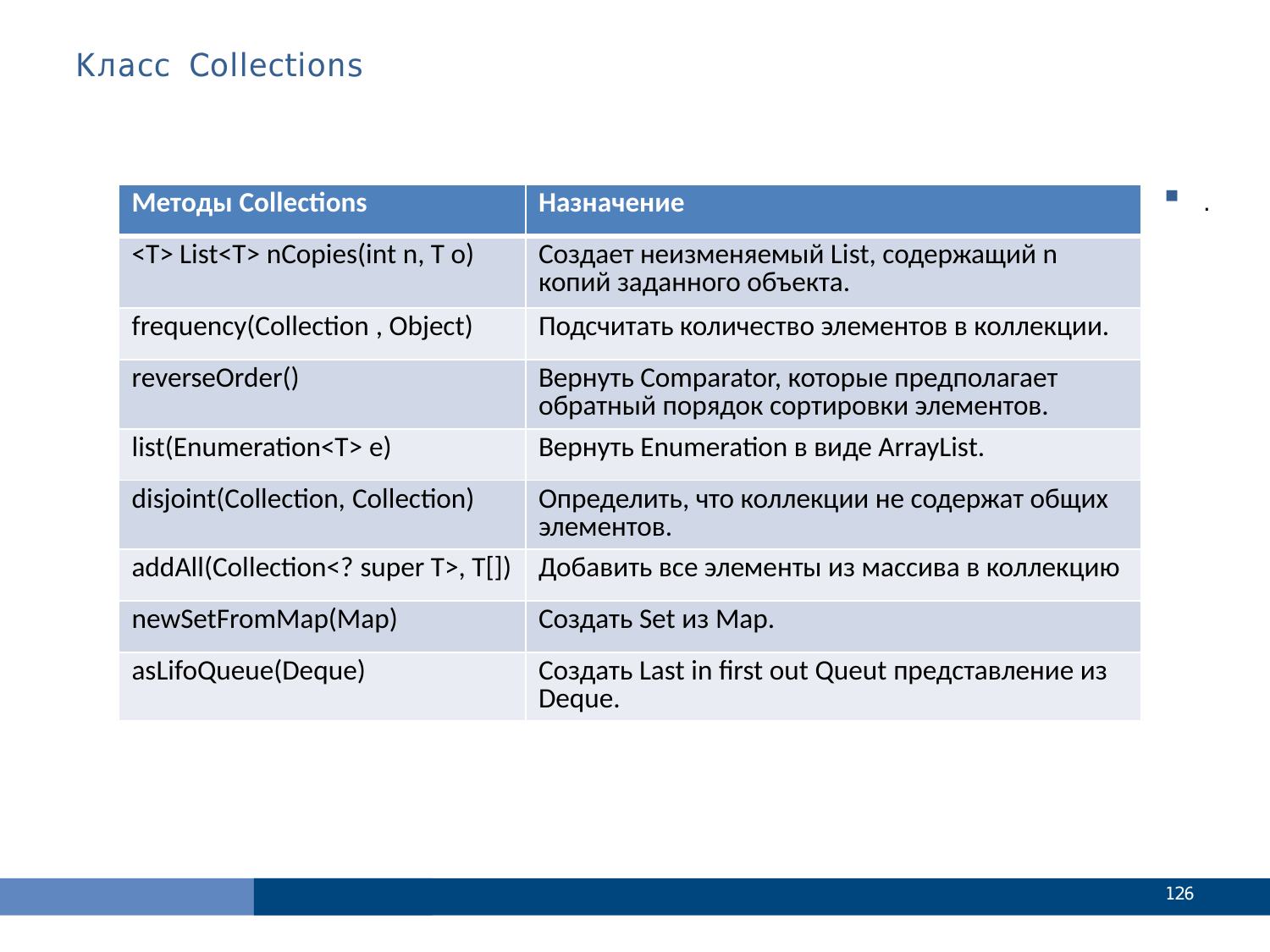

Класс  Collections
.
| Методы Collections | Назначение |
| --- | --- |
| <T> List<T> nCopies(int n, T o) | Создает неизменяемый List, содержащий n копий заданного объекта. |
| frequency(Collection , Object) | Подсчитать количество элементов в коллекции. |
| reverseOrder() | Вернуть Comparator, которые предполагает обратный порядок сортировки элементов. |
| list(Enumeration<T> e) | Вернуть Enumeration в виде ArrayList. |
| disjoint(Collection, Collection) | Определить, что коллекции не содержат общих элементов. |
| addAll(Collection<? super T>, T[]) | Добавить все элементы из массива в коллекцию |
| newSetFromMap(Map) | Создать Sеt из Map. |
| asLifoQueue(Deque) | Создать Last in first out Queut представление из Deque. |
126